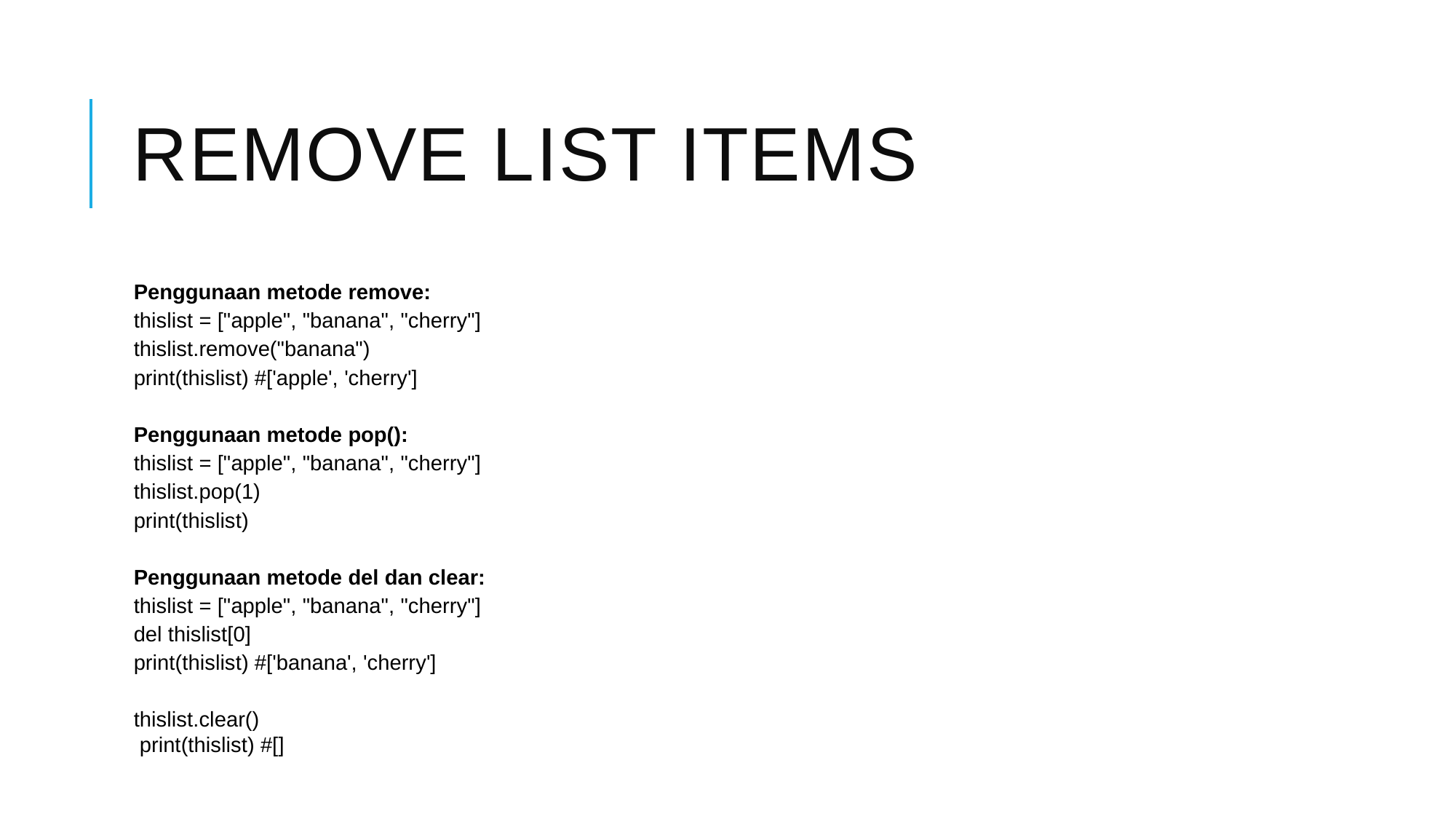

# Remove List Items
Penggunaan metode remove:
thislist = ["apple", "banana", "cherry"]
thislist.remove("banana")
print(thislist) #['apple', 'cherry']

Penggunaan metode pop():
thislist = ["apple", "banana", "cherry"]
thislist.pop(1)
print(thislist)

Penggunaan metode del dan clear:
thislist = ["apple", "banana", "cherry"]
del thislist[0]
print(thislist) #['banana', 'cherry']

thislist.clear()
  print(thislist) #[]